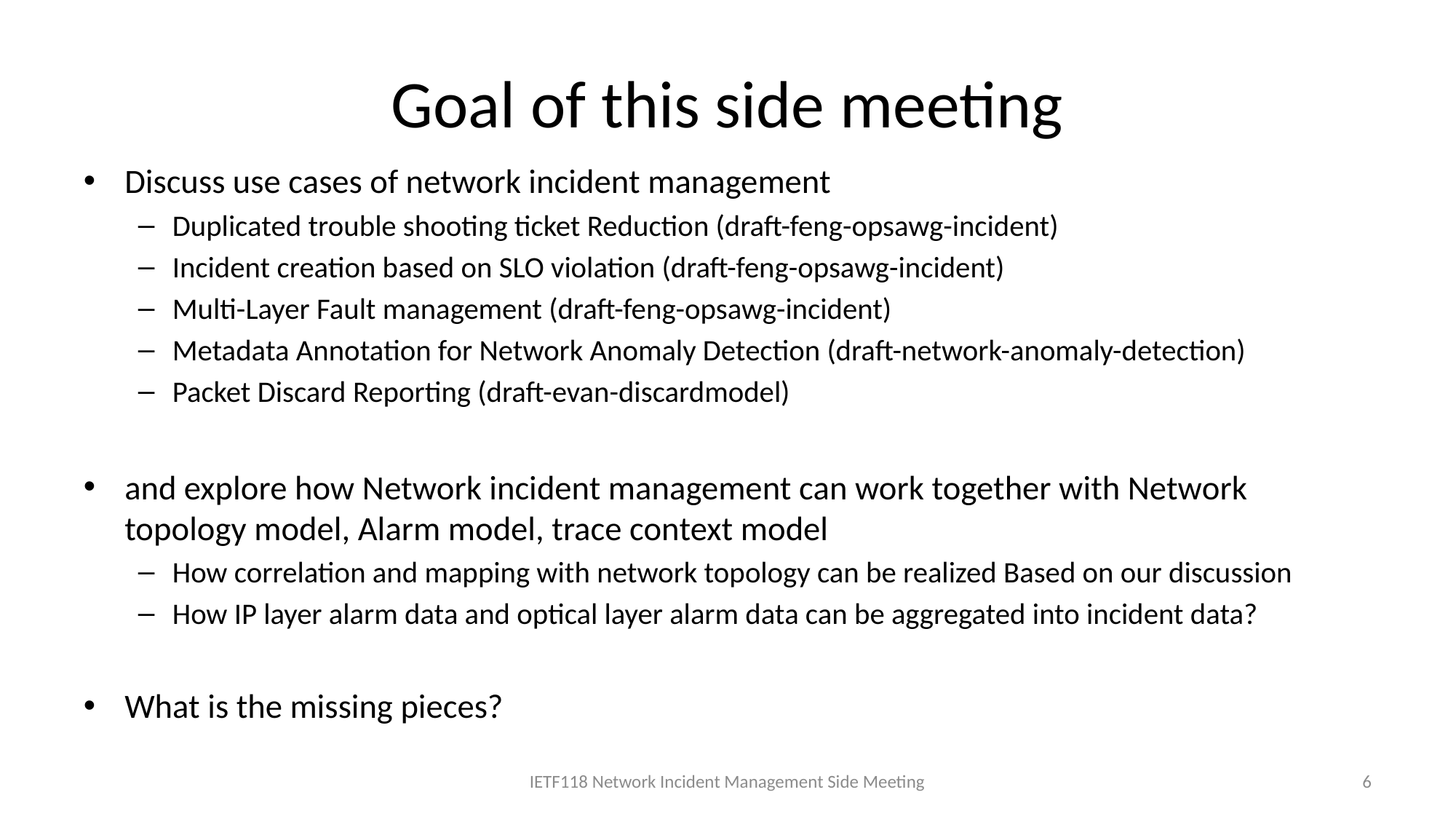

# Goal of this side meeting
Discuss use cases of network incident management
Duplicated trouble shooting ticket Reduction (draft-feng-opsawg-incident)
Incident creation based on SLO violation (draft-feng-opsawg-incident)
Multi-Layer Fault management (draft-feng-opsawg-incident)
Metadata Annotation for Network Anomaly Detection (draft-network-anomaly-detection)
Packet Discard Reporting (draft-evan-discardmodel)

and explore how Network incident management can work together with Network topology model, Alarm model, trace context model
How correlation and mapping with network topology can be realized Based on our discussion
How IP layer alarm data and optical layer alarm data can be aggregated into incident data?

What is the missing pieces?
IETF118 Network Incident Management Side Meeting
6